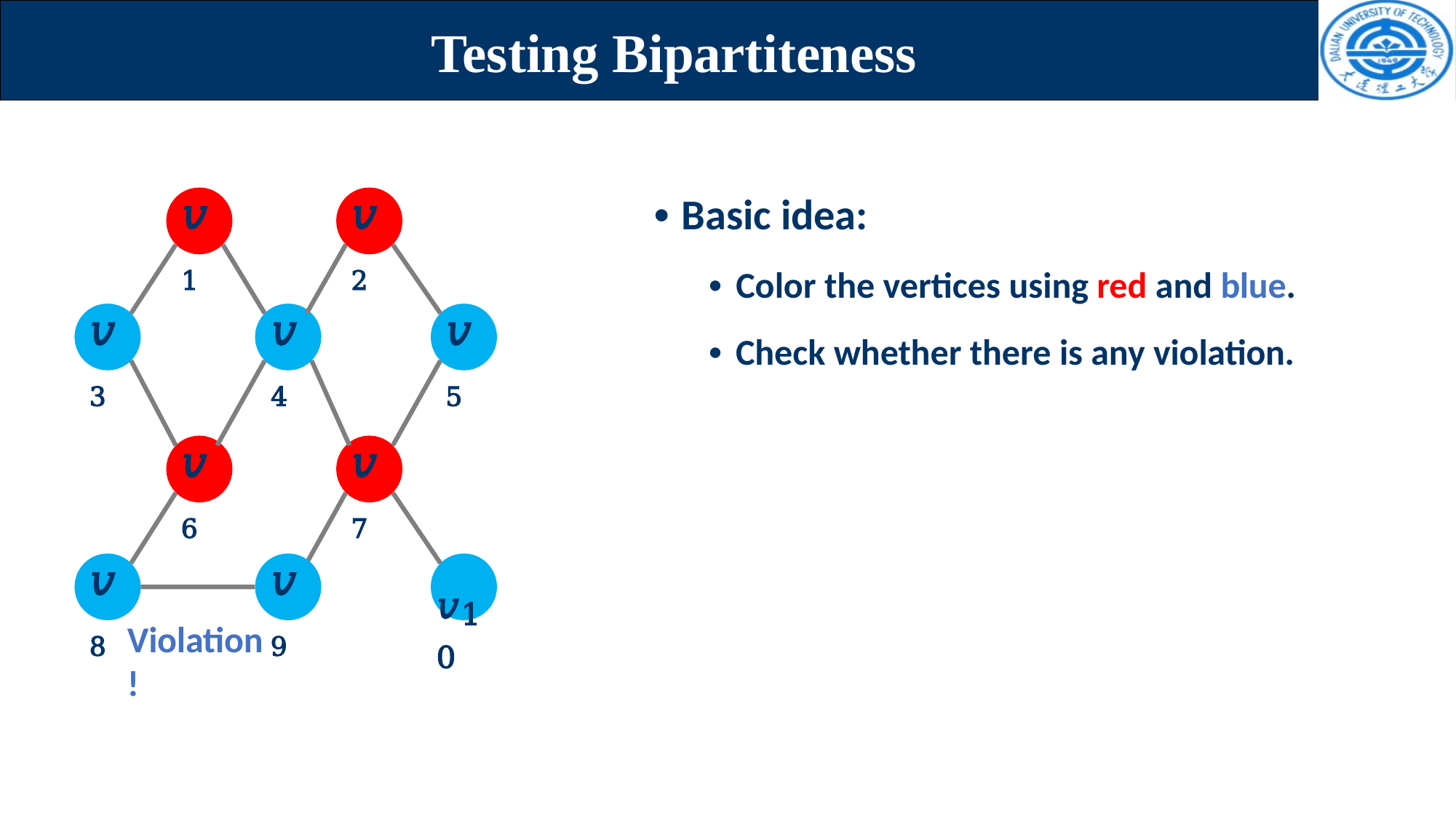

# Testing Bipartiteness
• Basic idea:
• Color the vertices using red and blue.
• Check whether there is any violation.
𝑣1
𝑣2

𝑣3
𝑣4
𝑣5

𝑣6
𝑣7

𝑣8
𝑣9

𝑣10
Violation!